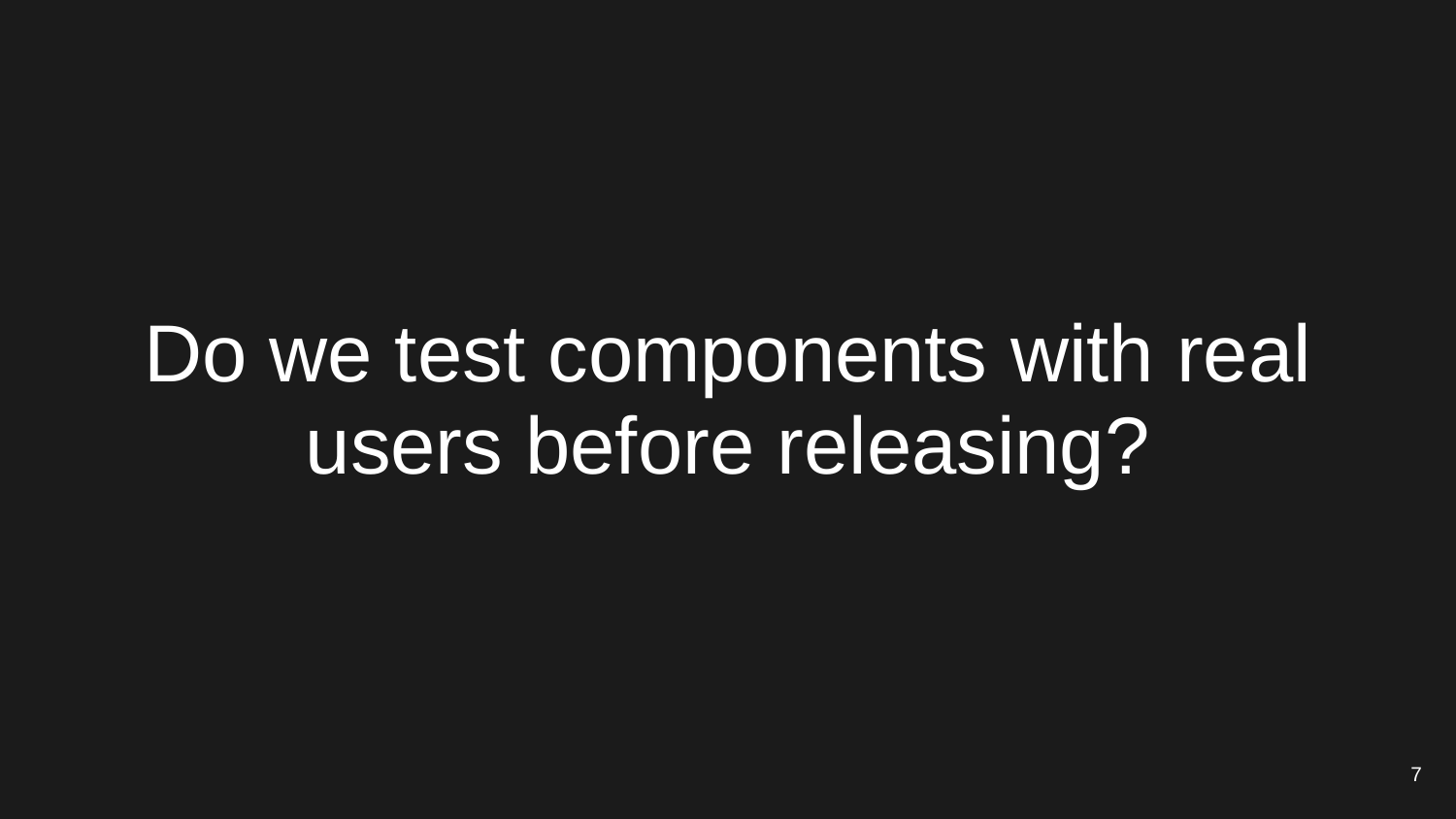

# Do we test components with real users before releasing?
7